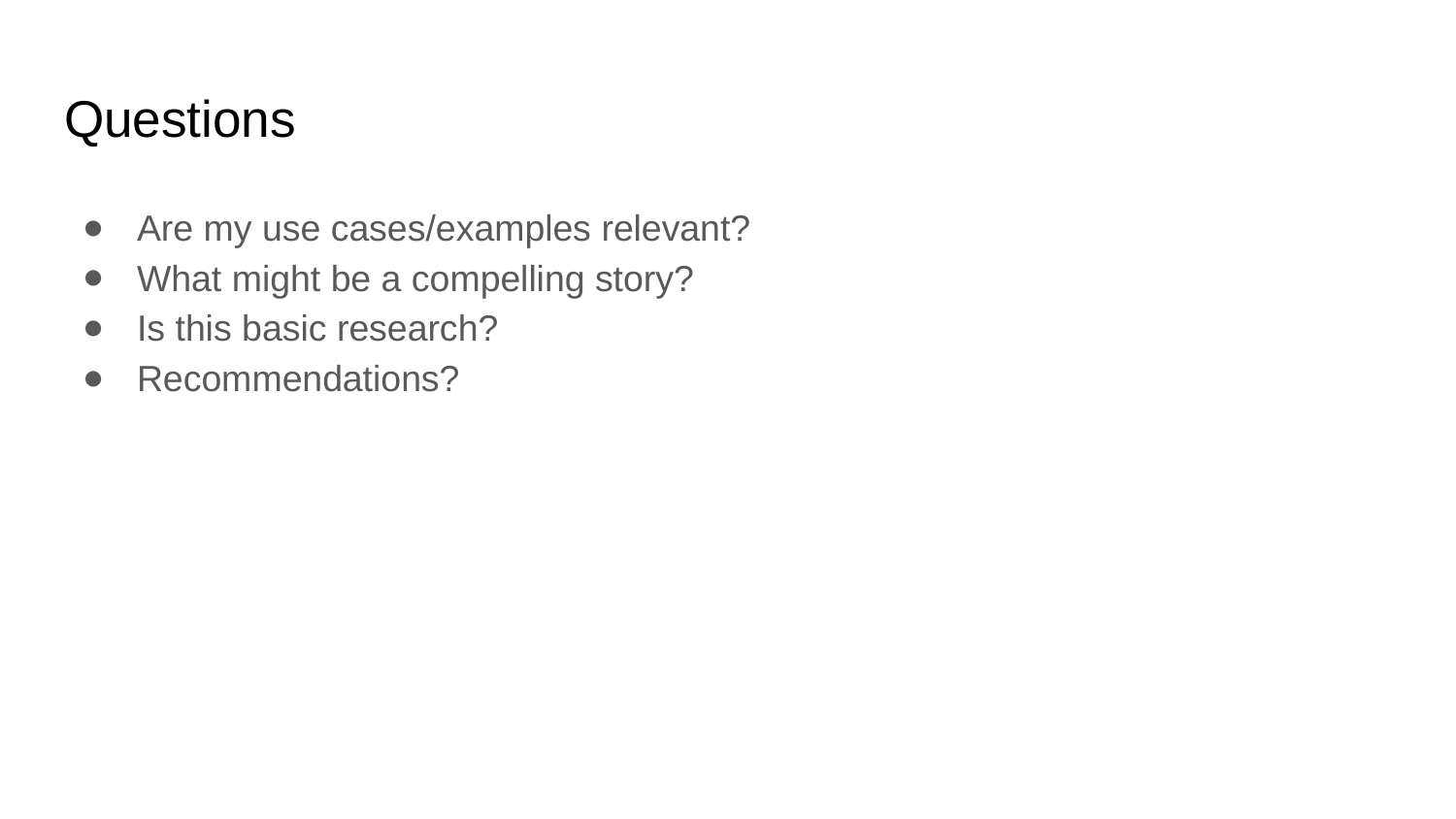

# Questions
Are my use cases/examples relevant?
What might be a compelling story?
Is this basic research?
Recommendations?